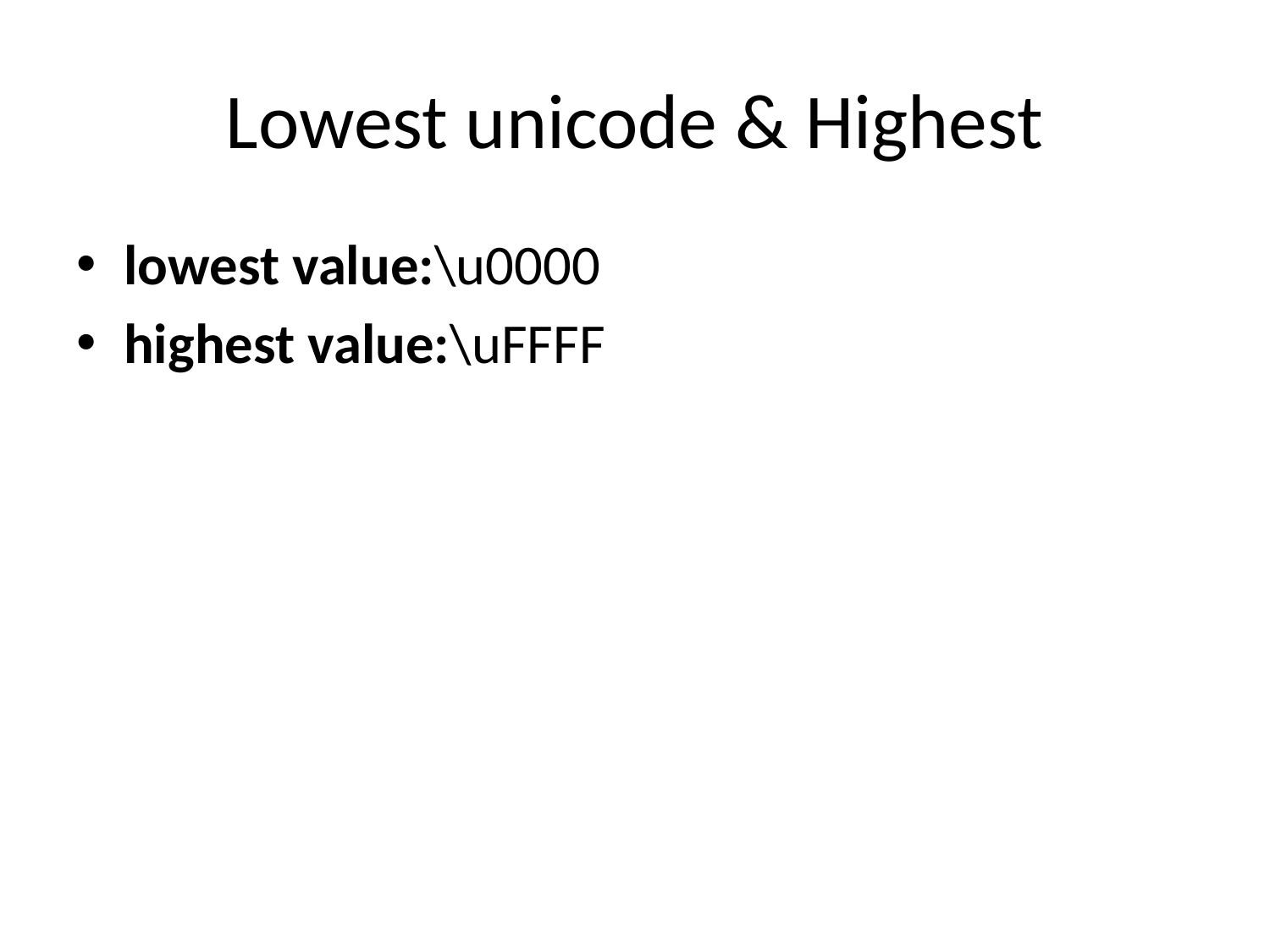

# Lowest unicode & Highest
lowest value:\u0000
highest value:\uFFFF